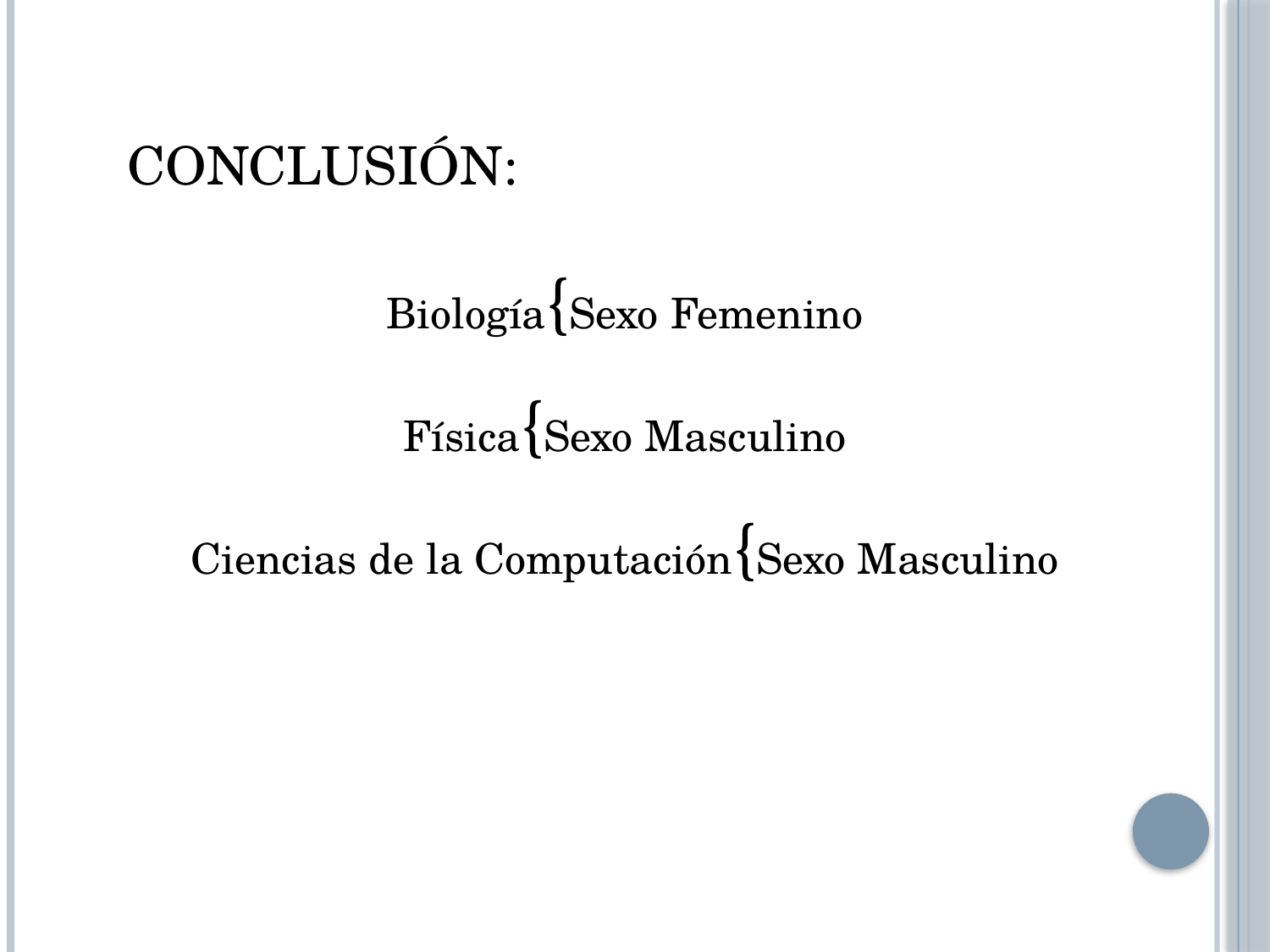

CONCLUSIÓN:
Biología{Sexo Femenino

Física{Sexo Masculino

Ciencias de la Computación{Sexo Masculino